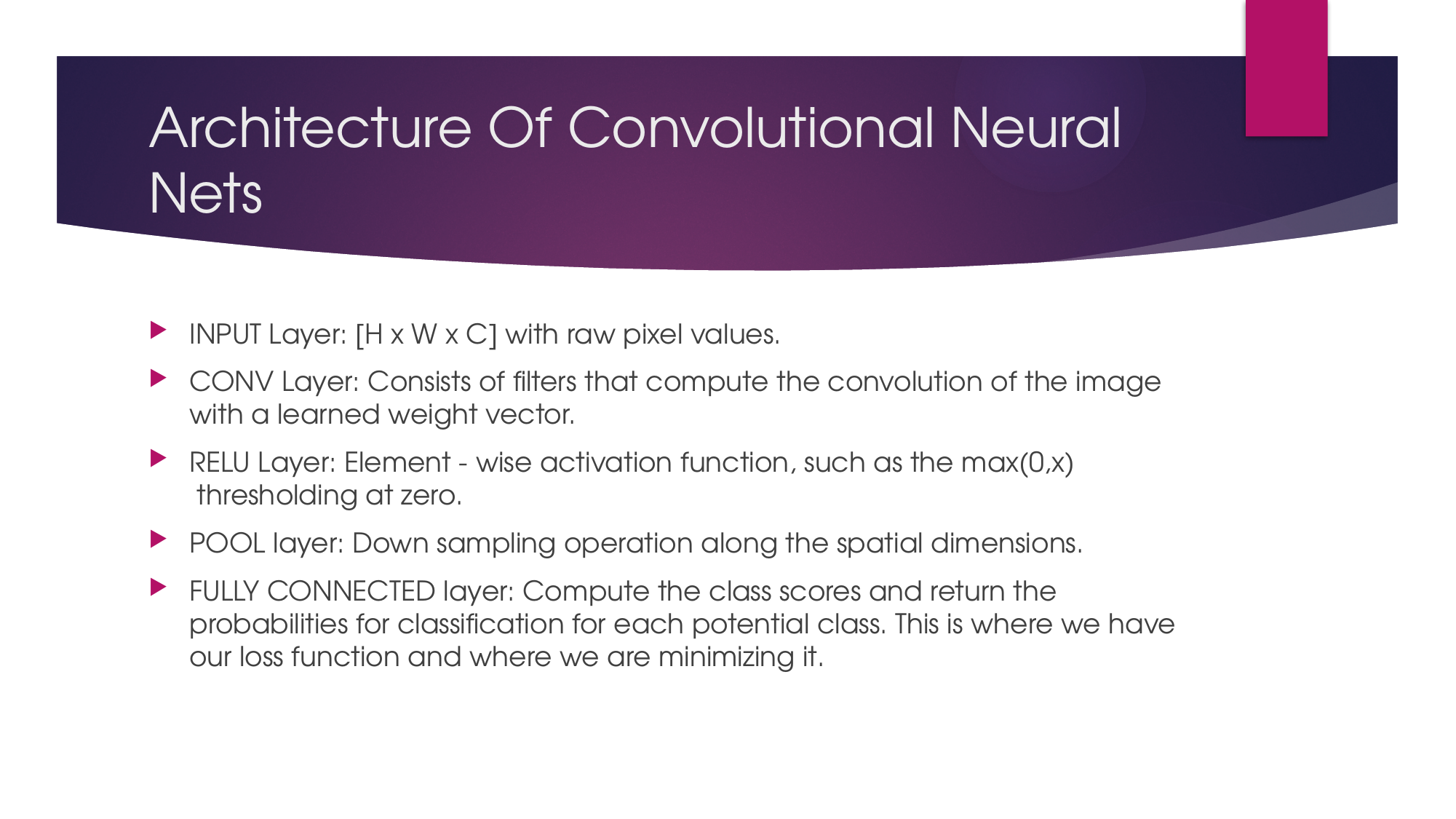

# Architecture Of Convolutional Neural Nets
INPUT Layer: [H x W x C] with raw pixel values.
CONV Layer: Consists of filters that compute the convolution of the image with a learned weight vector.
RELU Layer: Element - wise activation function, such as the max(0,x)  thresholding at zero.
POOL layer: Down sampling operation along the spatial dimensions.
FULLY CONNECTED layer: Compute the class scores and return the probabilities for classification for each potential class. This is where we have our loss function and where we are minimizing it.